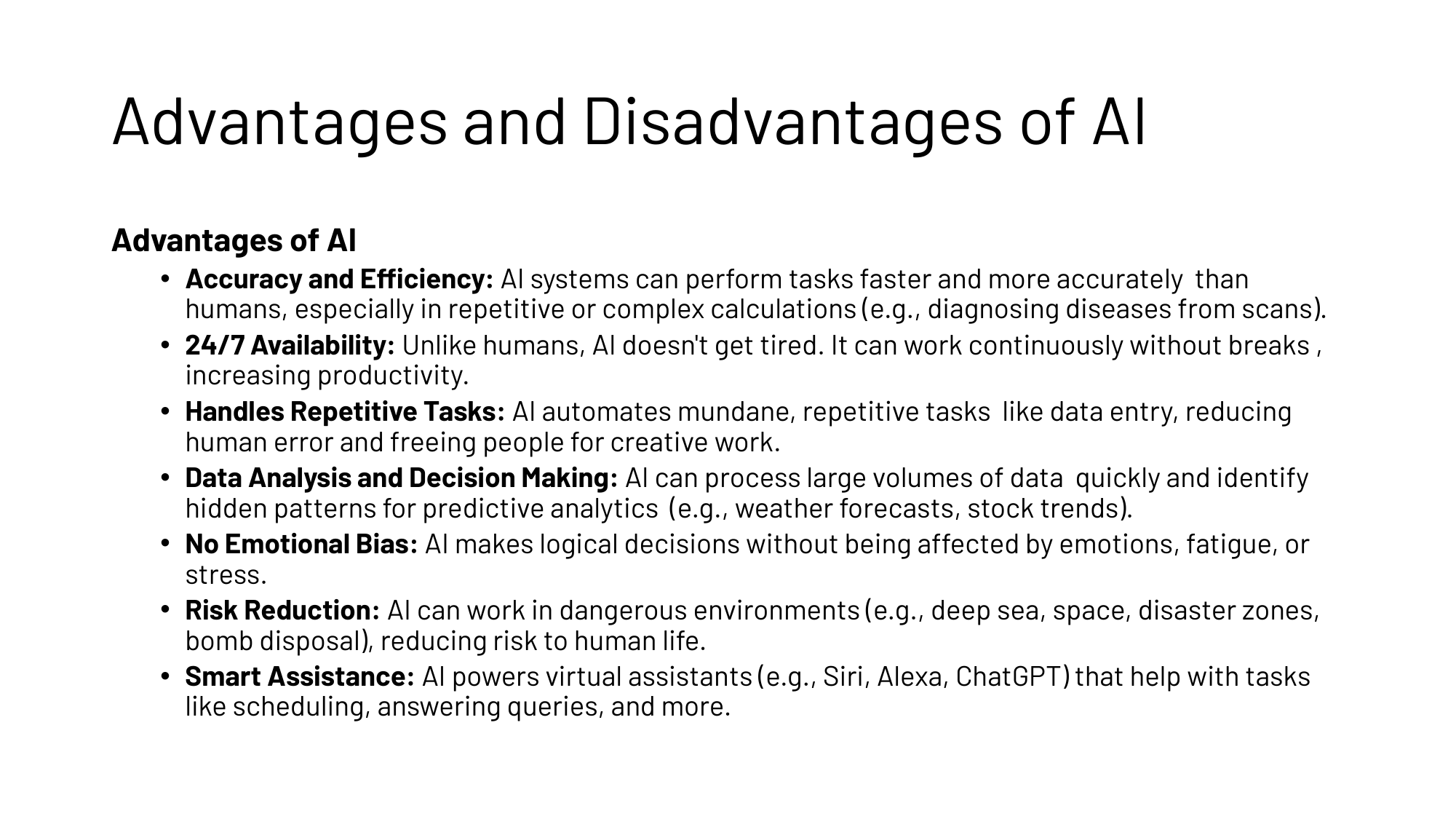

# Advantages and Disadvantages of AI
Advantages of AI
Accuracy and Efficiency: AI systems can perform tasks faster and more accurately  than humans, especially in repetitive or complex calculations (e.g., diagnosing diseases from scans).
24/7 Availability: Unlike humans, AI doesn't get tired. It can work continuously without breaks , increasing productivity.
Handles Repetitive Tasks: AI automates mundane, repetitive tasks  like data entry, reducing human error and freeing people for creative work.
Data Analysis and Decision Making: AI can process large volumes of data  quickly and identify hidden patterns for predictive analytics  (e.g., weather forecasts, stock trends).
No Emotional Bias: AI makes logical decisions without being affected by emotions, fatigue, or stress.
Risk Reduction: AI can work in dangerous environments (e.g., deep sea, space, disaster zones, bomb disposal), reducing risk to human life.
Smart Assistance: AI powers virtual assistants (e.g., Siri, Alexa, ChatGPT) that help with tasks like scheduling, answering queries, and more.